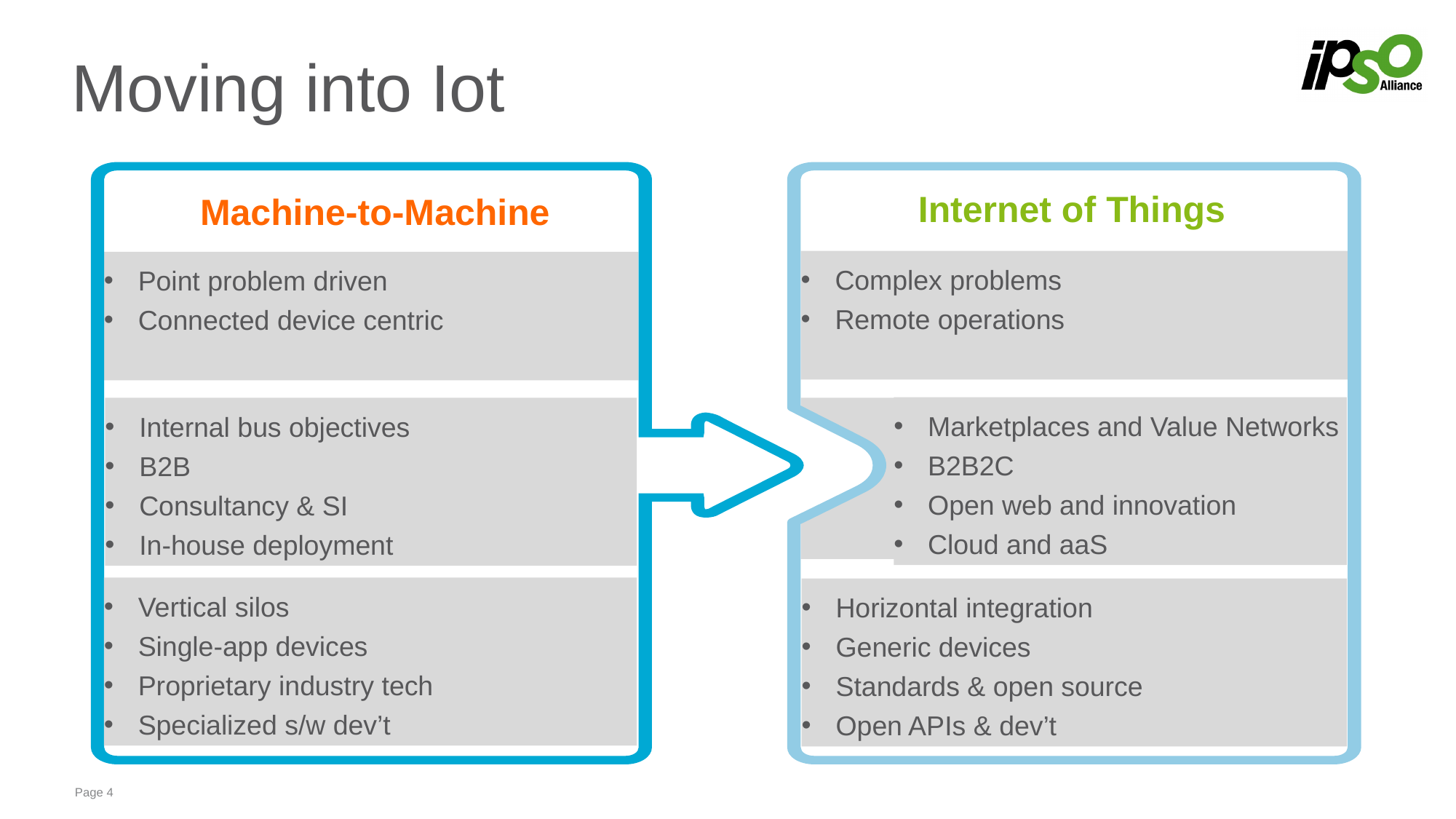

# Moving into Iot

Machine-to-Machine
Point problem driven
Connected device centric

Internal bus objectives
B2B
Consultancy & SI
In-house deployment
Vertical silos
Single-app devices
Proprietary industry tech
Specialized s/w dev’t

Internet of Things
Complex problems
Remote operations

Marketplaces and Value Networks
B2B2C
Open web and innovation
Cloud and aaS

Horizontal integration
Generic devices
Standards & open source
Open APIs & dev’t